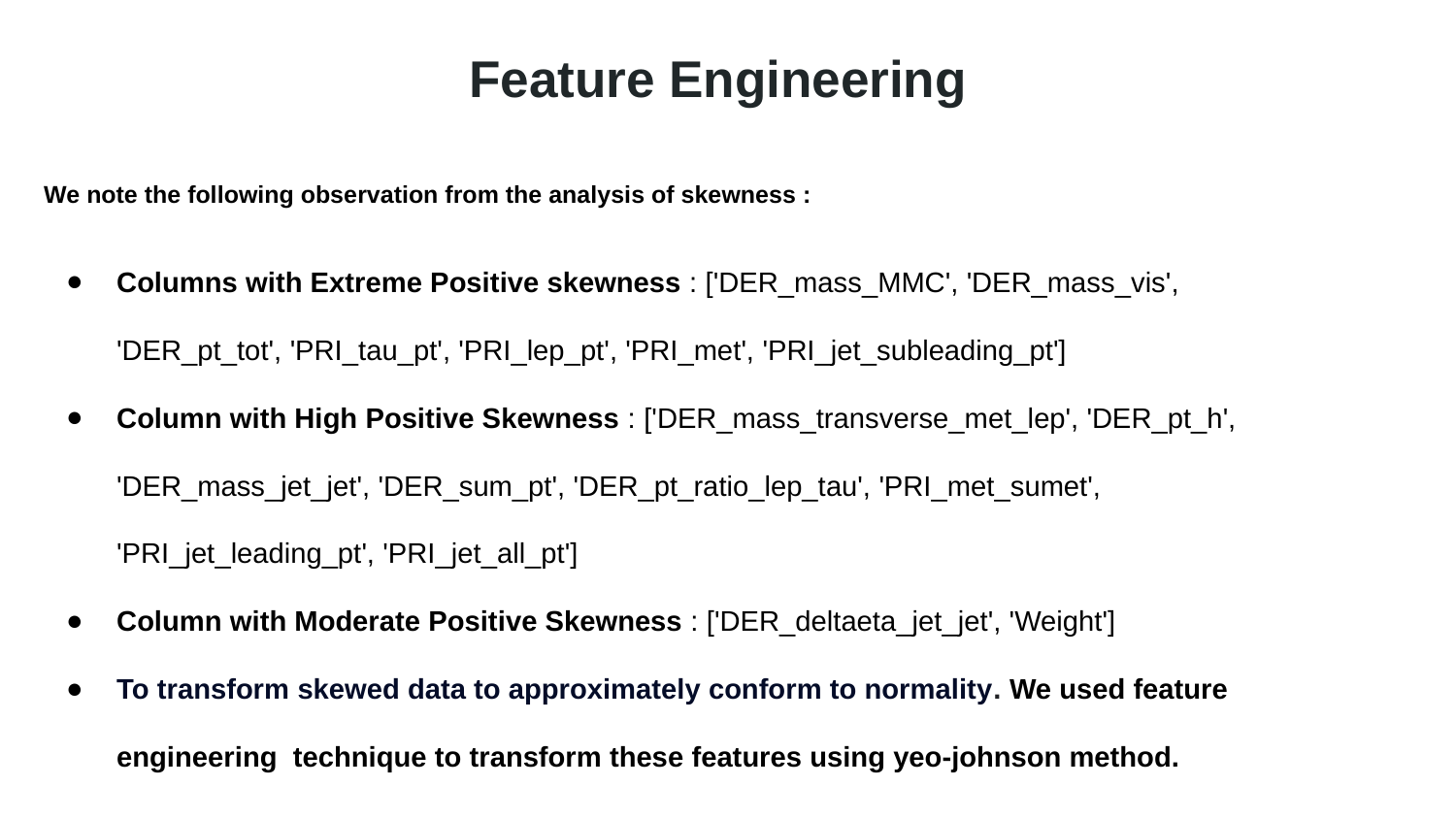

# Feature Engineering
We note the following observation from the analysis of skewness :
Columns with Extreme Positive skewness : ['DER_mass_MMC', 'DER_mass_vis', 'DER_pt_tot', 'PRI_tau_pt', 'PRI_lep_pt', 'PRI_met', 'PRI_jet_subleading_pt']
Column with High Positive Skewness : ['DER_mass_transverse_met_lep', 'DER_pt_h', 'DER_mass_jet_jet', 'DER_sum_pt', 'DER_pt_ratio_lep_tau', 'PRI_met_sumet', 'PRI_jet_leading_pt', 'PRI_jet_all_pt']
Column with Moderate Positive Skewness : ['DER_deltaeta_jet_jet', 'Weight']
To transform skewed data to approximately conform to normality. We used feature engineering  technique to transform these features using yeo-johnson method.